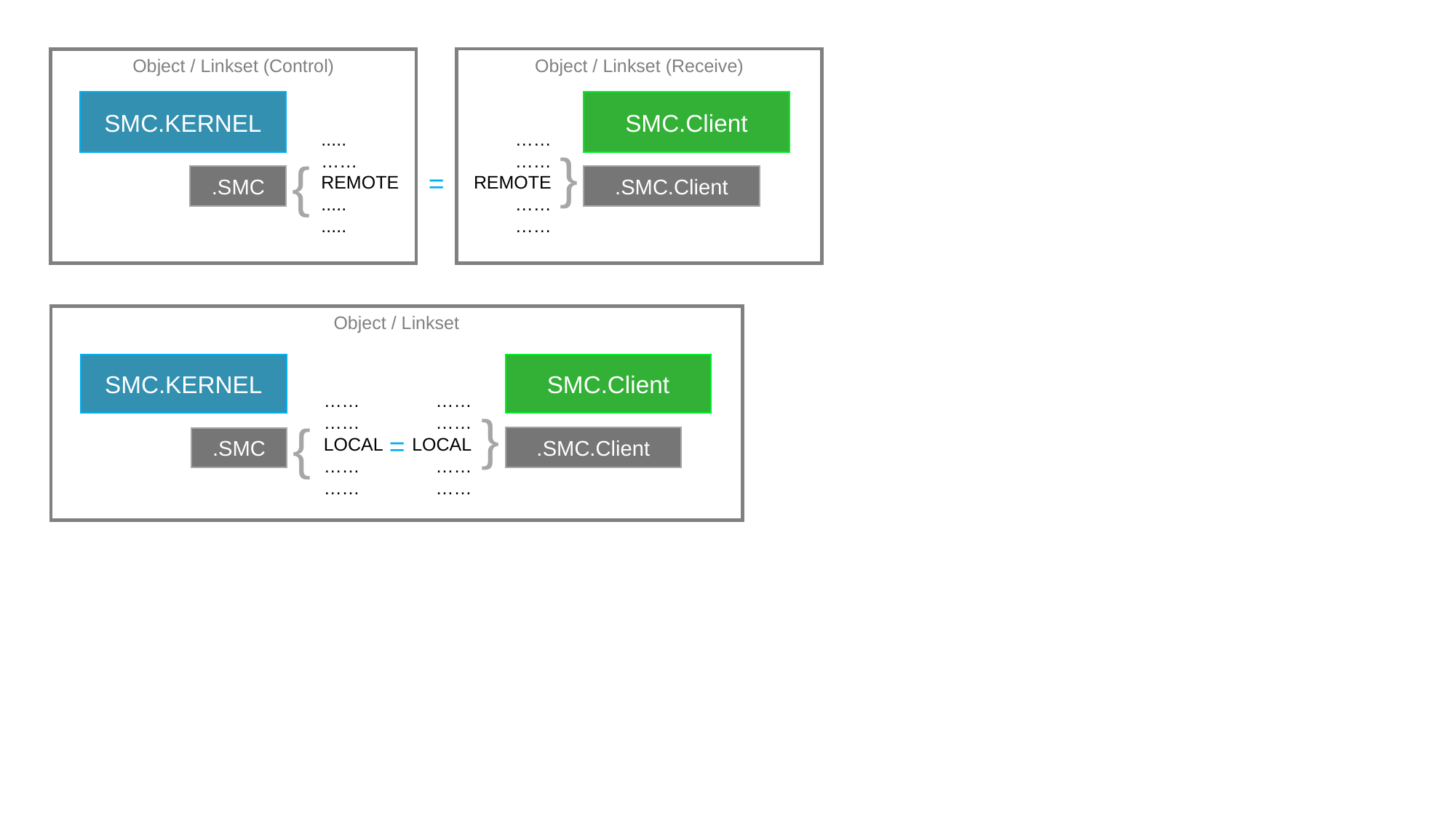

Object / Linkset (Receive)
Object / Linkset (Control)
SMC.Client
SMC.KERNEL
.....
……
REMOTE
.....
.....
……
……
REMOTE
……
……
{
{
=
.SMC
.SMC.Client
Object / Linkset
SMC.KERNEL
SMC.Client
……
……
LOCAL
……
……
……
……
LOCAL
……
……
{
{
=
.SMC.Client
.SMC